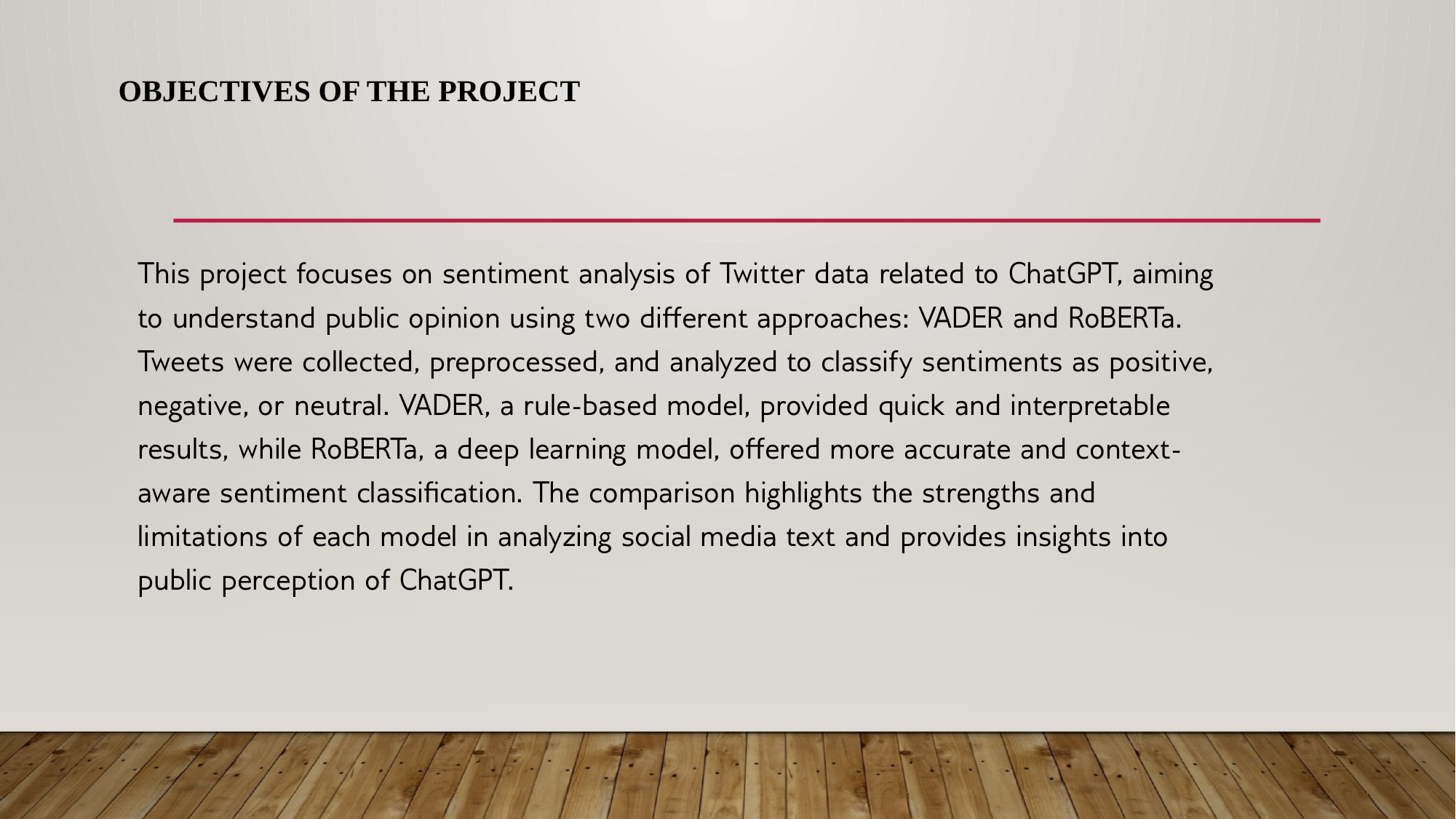

# Objectives of the Project

   This project focuses on sentiment analysis of Twitter data related to ChatGPT, aiming to understand public opinion using two different approaches: VADER and RoBERTa. Tweets were collected, preprocessed, and analyzed to classify sentiments as positive, negative, or neutral. VADER, a rule-based model, provided quick and interpretable results, while RoBERTa, a deep learning model, offered more accurate and context-aware sentiment classification. The comparison highlights the strengths and limitations of each model in analyzing social media text and provides insights into public perception of ChatGPT.